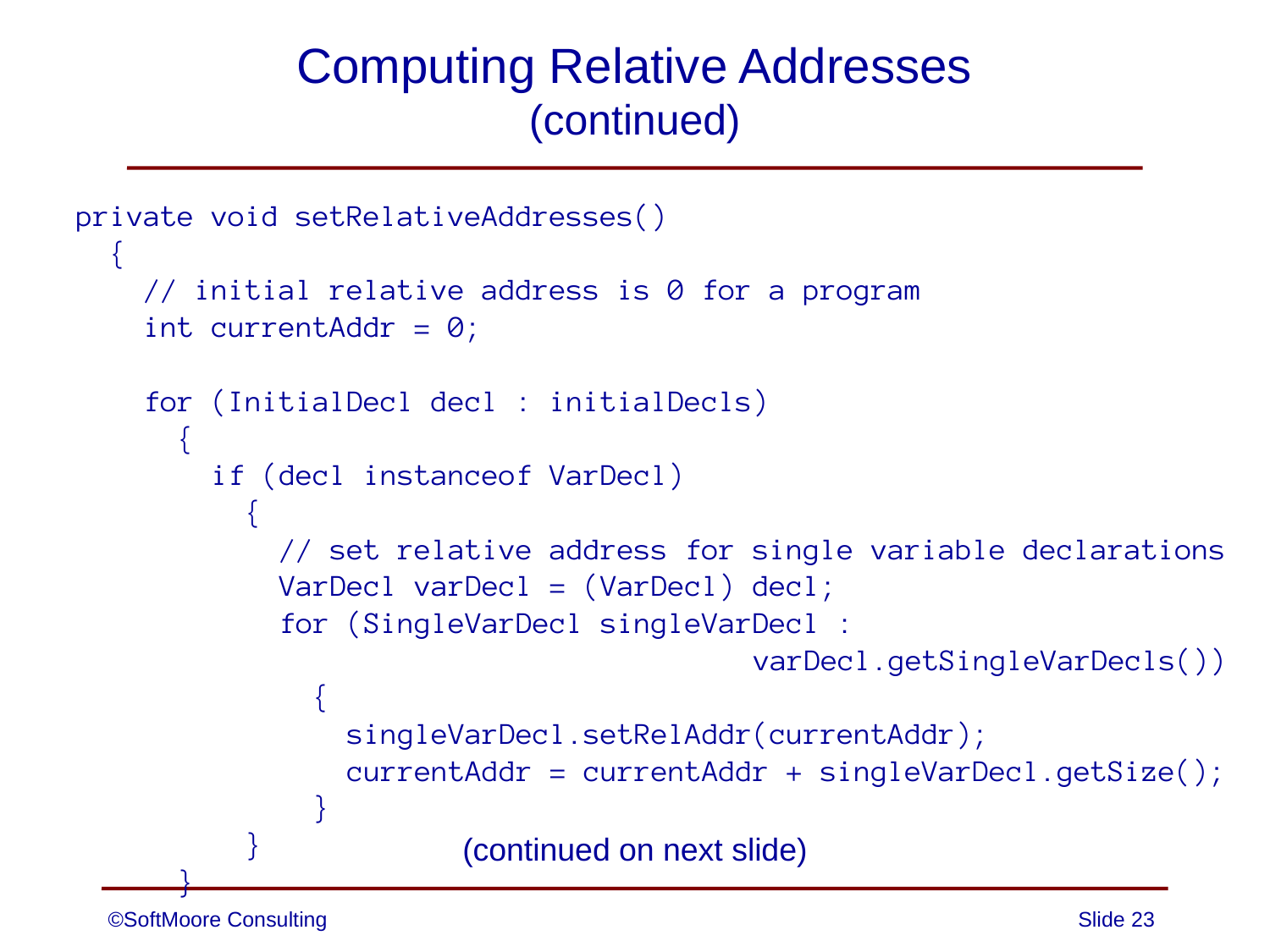

# Computing Relative Addresses (continued)
private void setRelativeAddresses()
  {
    // initial relative address is 0 for a program
    int currentAddr = 0;

    for (InitialDecl decl : initialDecls)
      {
        if (decl instanceof VarDecl)
          {
            // set relative address for single variable declarations
            VarDecl varDecl = (VarDecl) decl;
            for (SingleVarDecl singleVarDecl :
                                        varDecl.getSingleVarDecls())
              {
                singleVarDecl.setRelAddr(currentAddr);
                currentAddr = currentAddr + singleVarDecl.getSize();
              }
          }
      }
(continued on next slide)
©SoftMoore Consulting
Slide 23